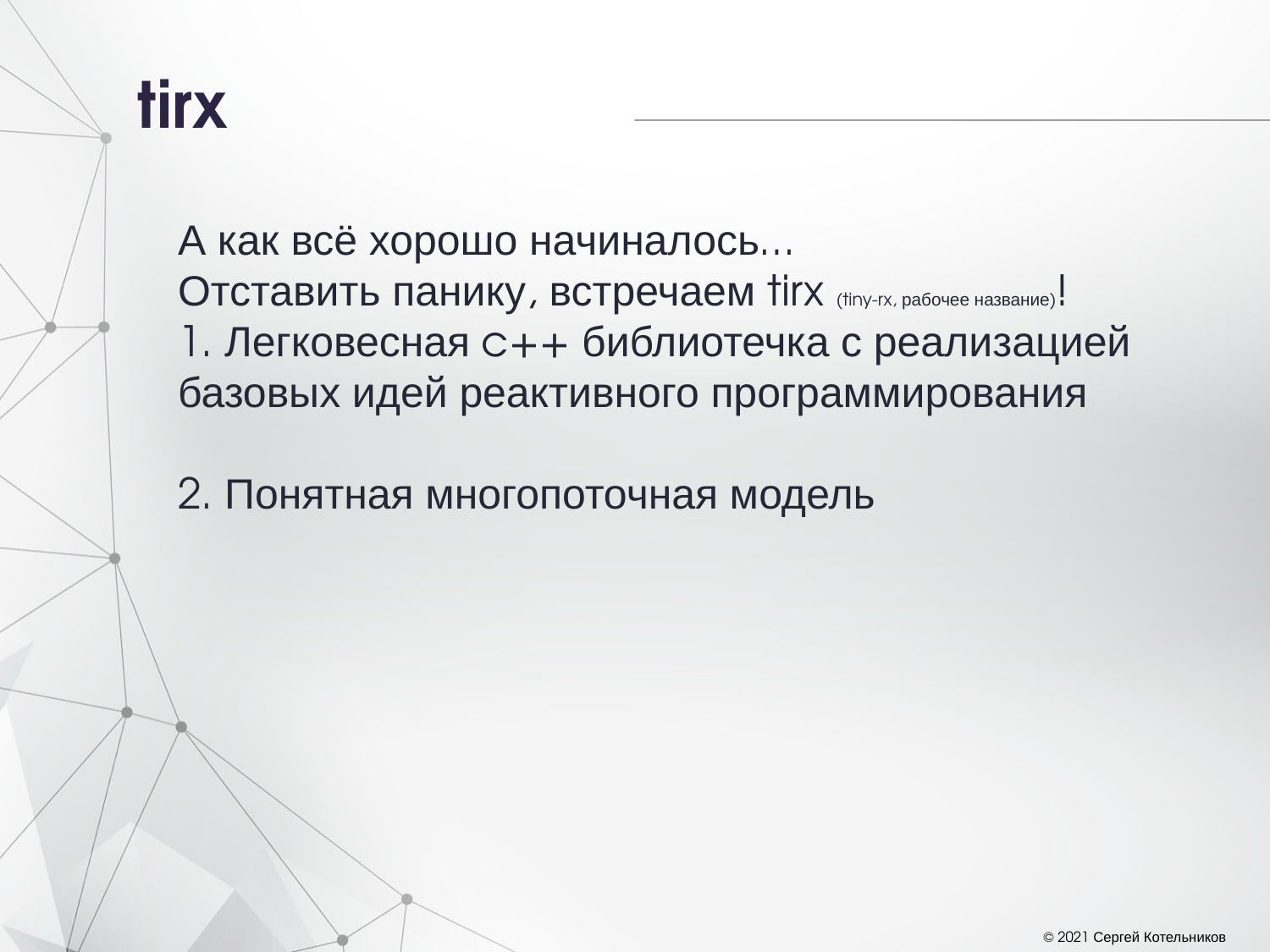

# tirx
А как всё хорошо начиналось…
Отставить панику, встречаем tirx (tiny-rx, рабочее название)!
1. Легковесная c++ библиотечка с реализацией базовых идей реактивного программирования

2. Понятная многопоточная модель

© 2021 Сергей Котельников